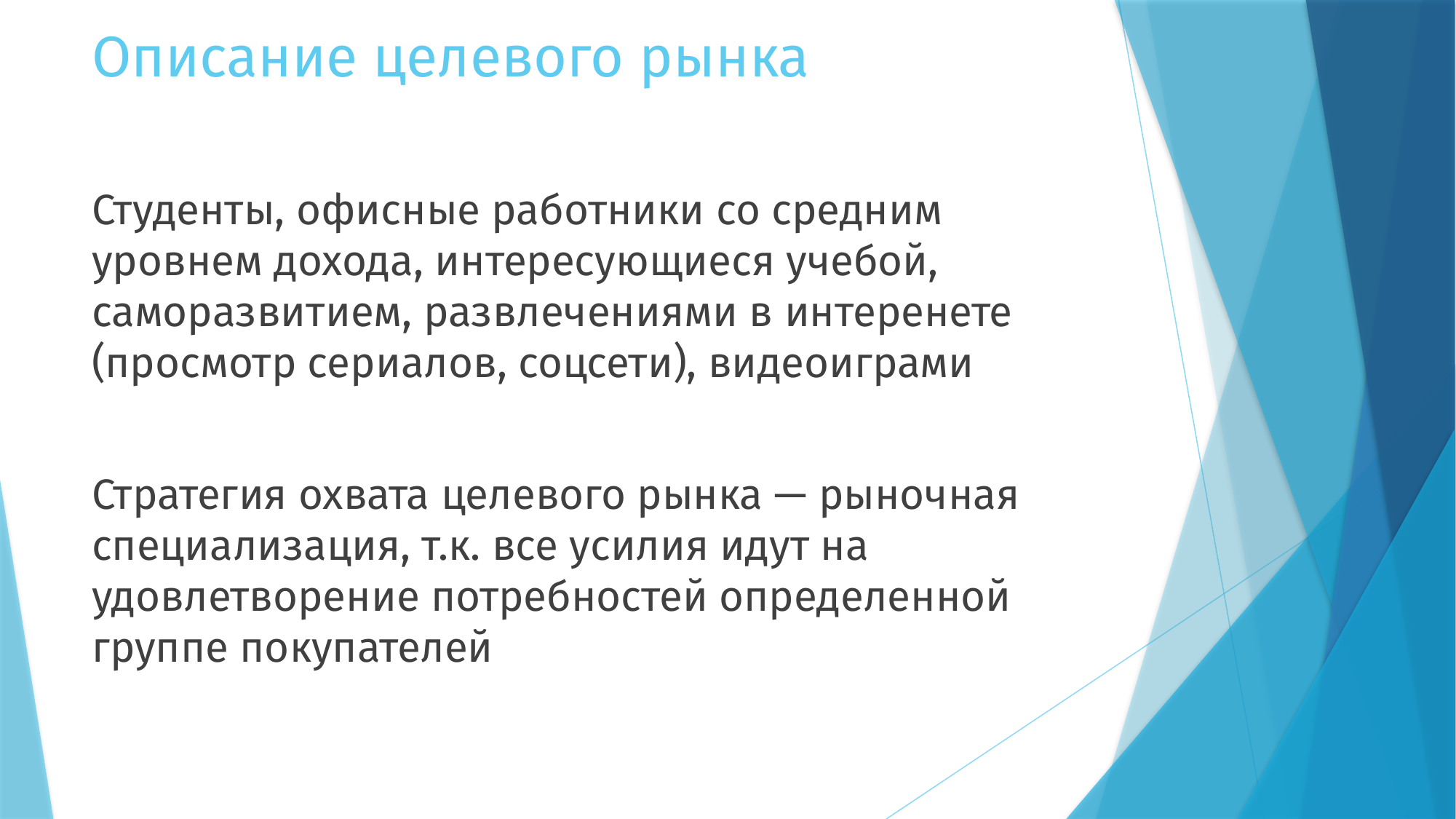

# Описание целевого рынка
Студенты, офисные работники со средним уровнем дохода, интересующиеся учебой, саморазвитием, развлечениями в интеренете (просмотр сериалов, соцсети), видеоиграми

Стратегия охвата целевого рынка — рыночная специализация, т.к. все усилия идут на удовлетворение потребностей определенной группе покупателей